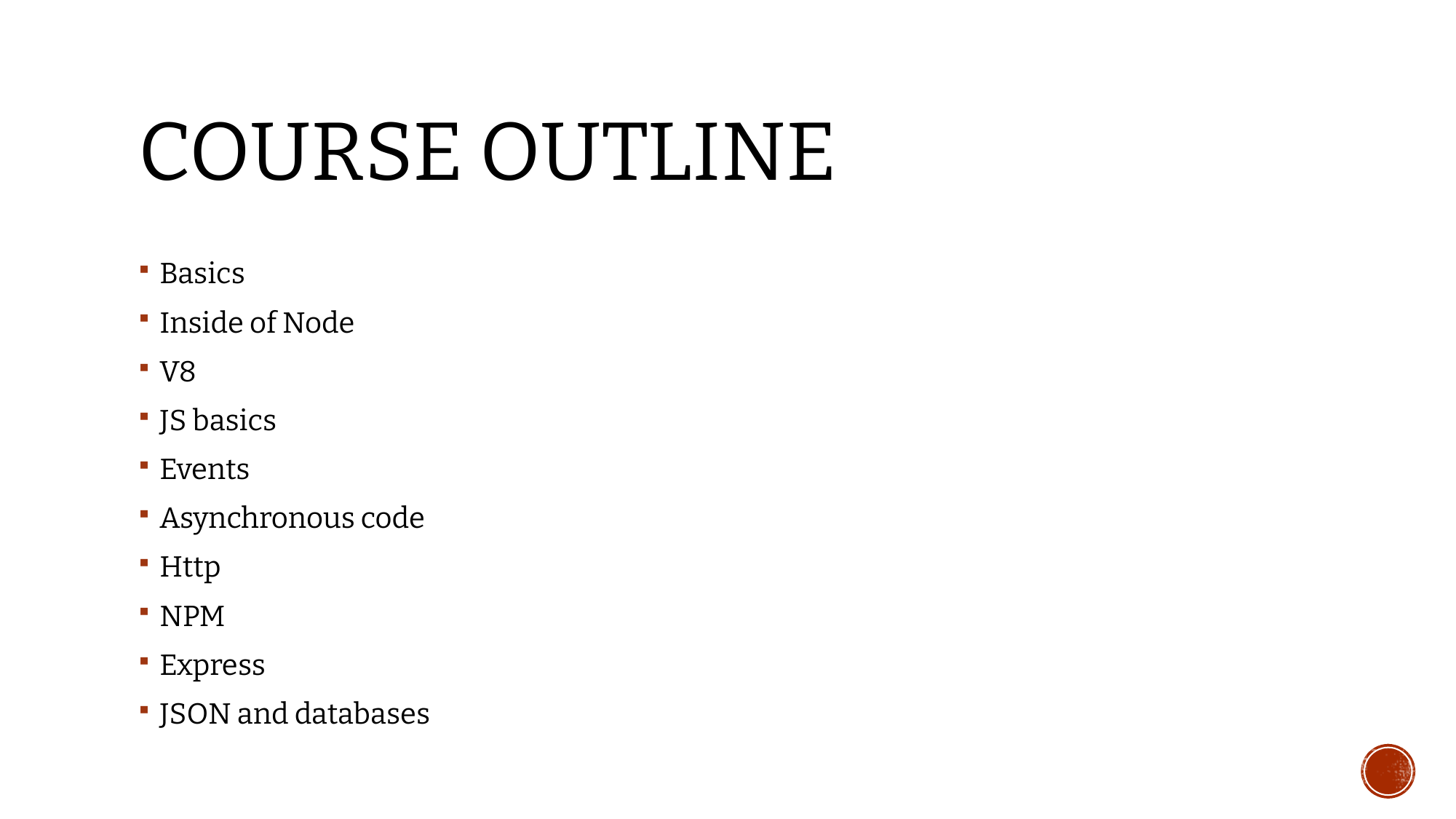

# Course outline
Basics
Inside of Node
V8
JS basics
Events
Asynchronous code
Http
NPM
Express
JSON and databases